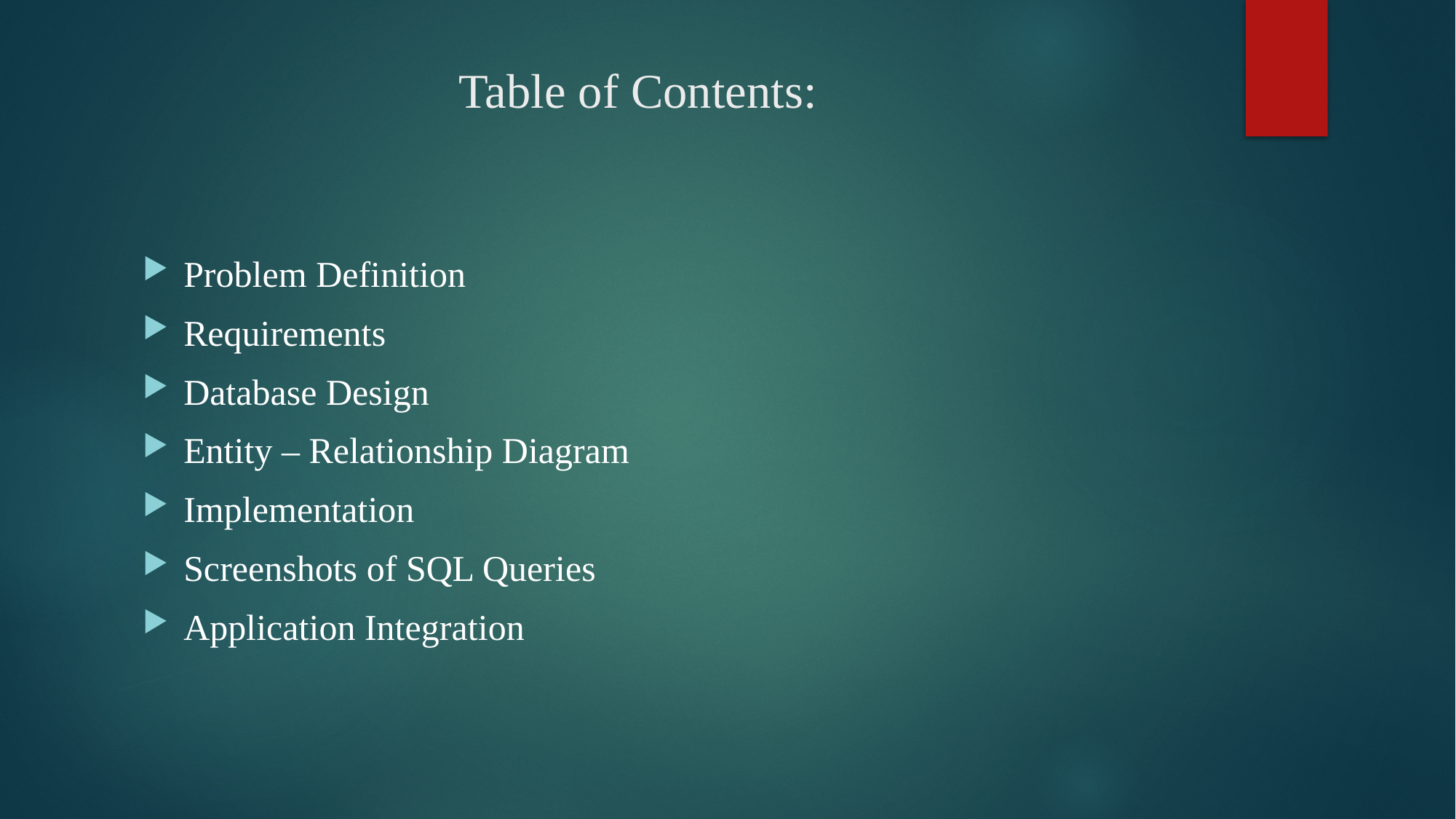

# Table of Contents:
Problem Definition
Requirements
Database Design
Entity – Relationship Diagram
Implementation
Screenshots of SQL Queries
Application Integration